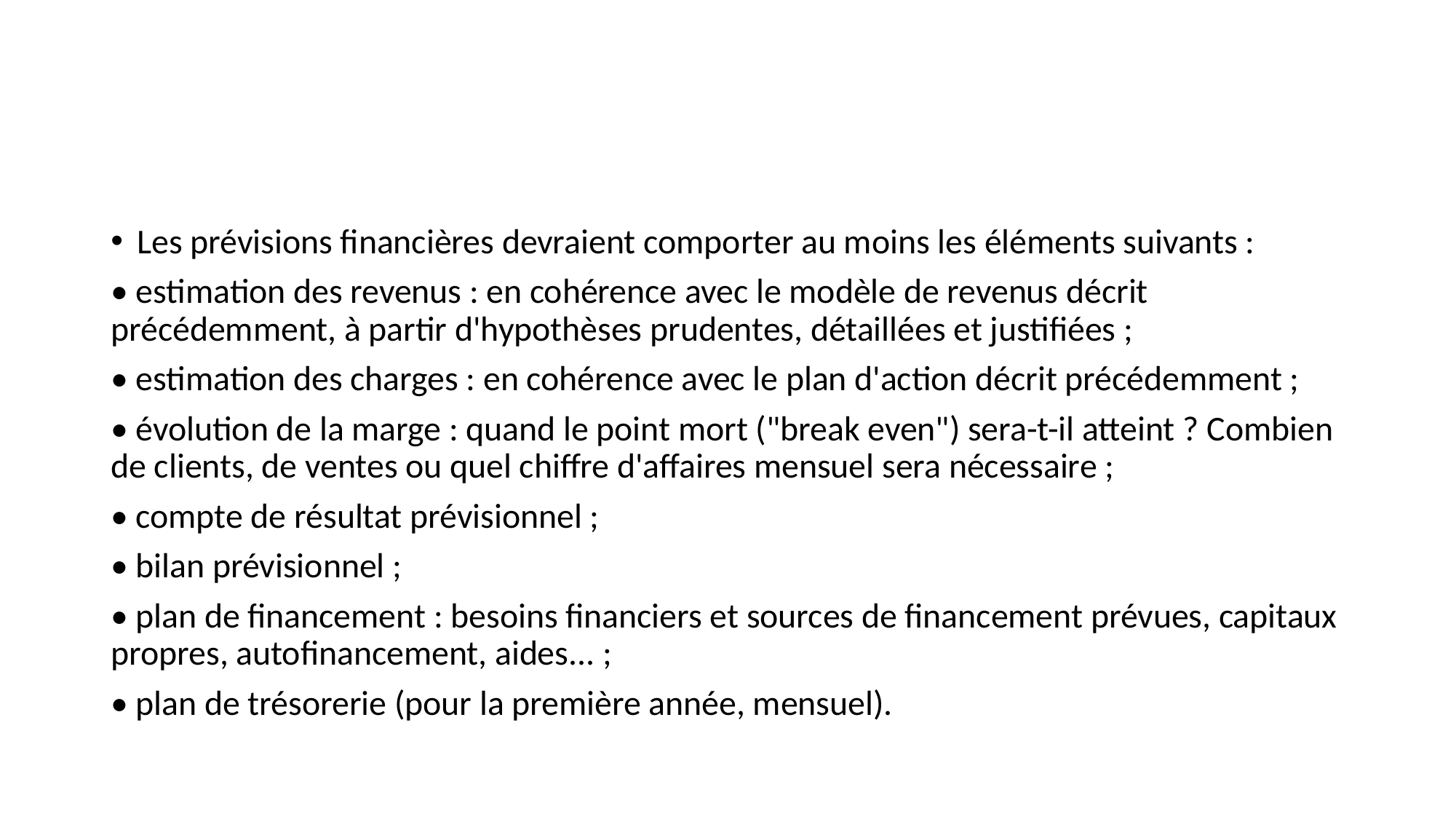

#
Les prévisions financières devraient comporter au moins les éléments suivants :
• estimation des revenus : en cohérence avec le modèle de revenus décrit précédemment, à partir d'hypothèses prudentes, détaillées et justifiées ;
• estimation des charges : en cohérence avec le plan d'action décrit précédemment ;
• évolution de la marge : quand le point mort ("break even") sera-t-il atteint ? Combien de clients, de ventes ou quel chiffre d'affaires mensuel sera nécessaire ;
• compte de résultat prévisionnel ;
• bilan prévisionnel ;
• plan de financement : besoins financiers et sources de financement prévues, capitaux propres, autofinancement, aides... ;
• plan de trésorerie (pour la première année, mensuel).